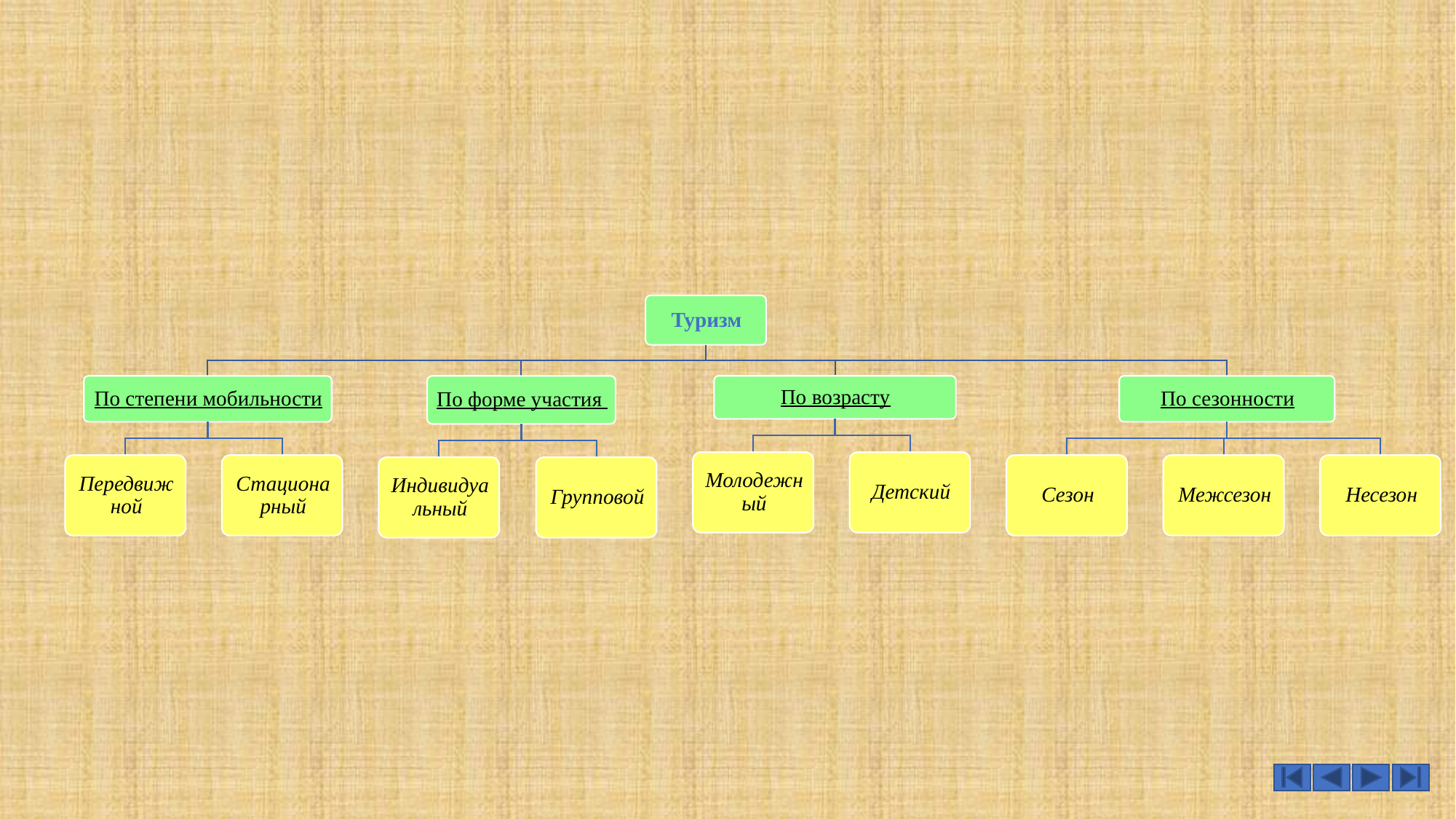

Туризм
По степени мобильности
Передвижной
Стационарный
По форме участия
Индивидуальный
Групповой
По возрасту
Молодежный
Детский
По сезонности
Сезон
Межсезон
Несезон